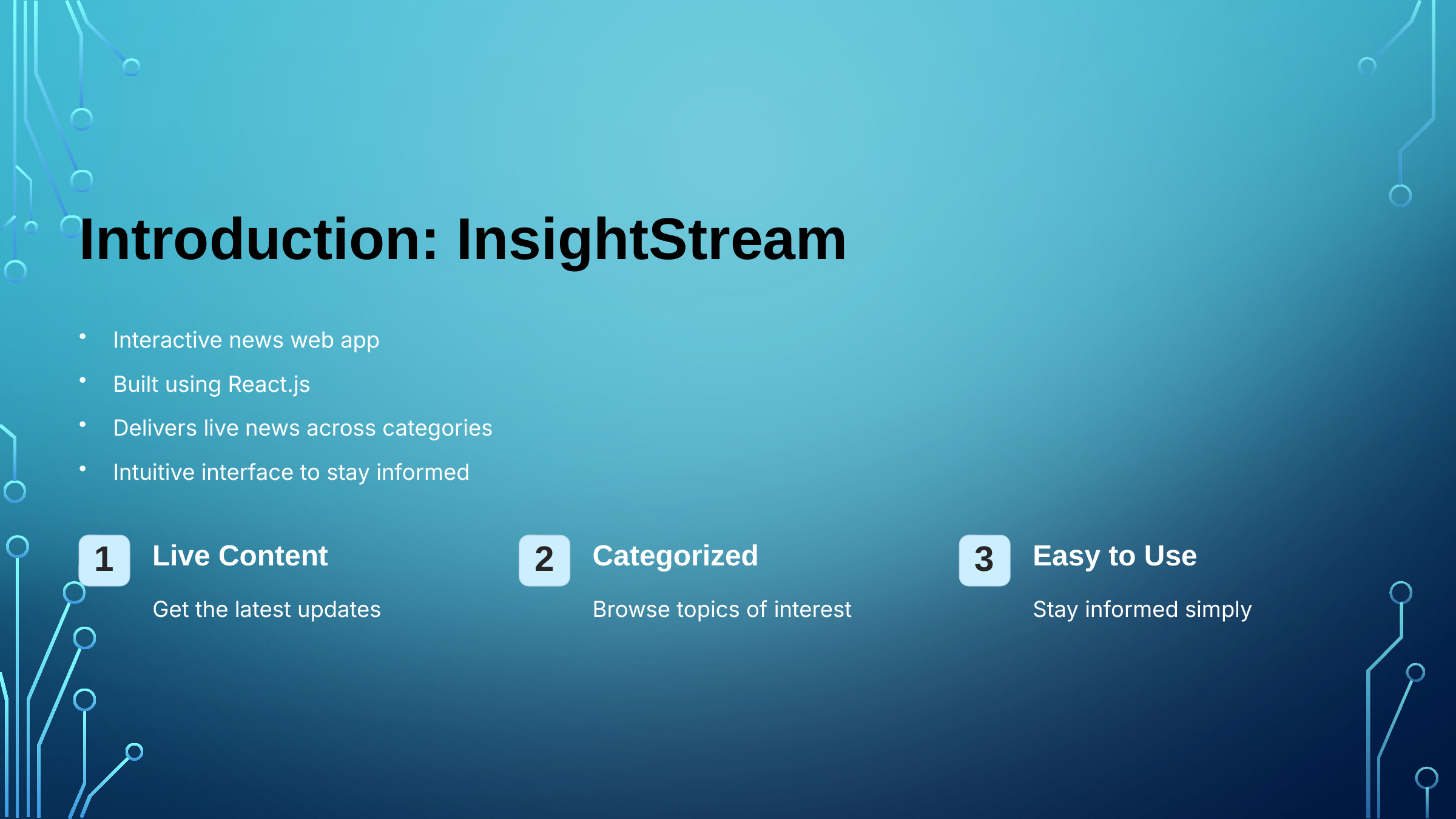

Introduction: InsightStream
Interactive news web app
Built using React.js
Delivers live news across categories
Intuitive interface to stay informed

Live Content

Categorized

Easy to Use
1
2
3
Get the latest updates
Browse topics of interest
Stay informed simply